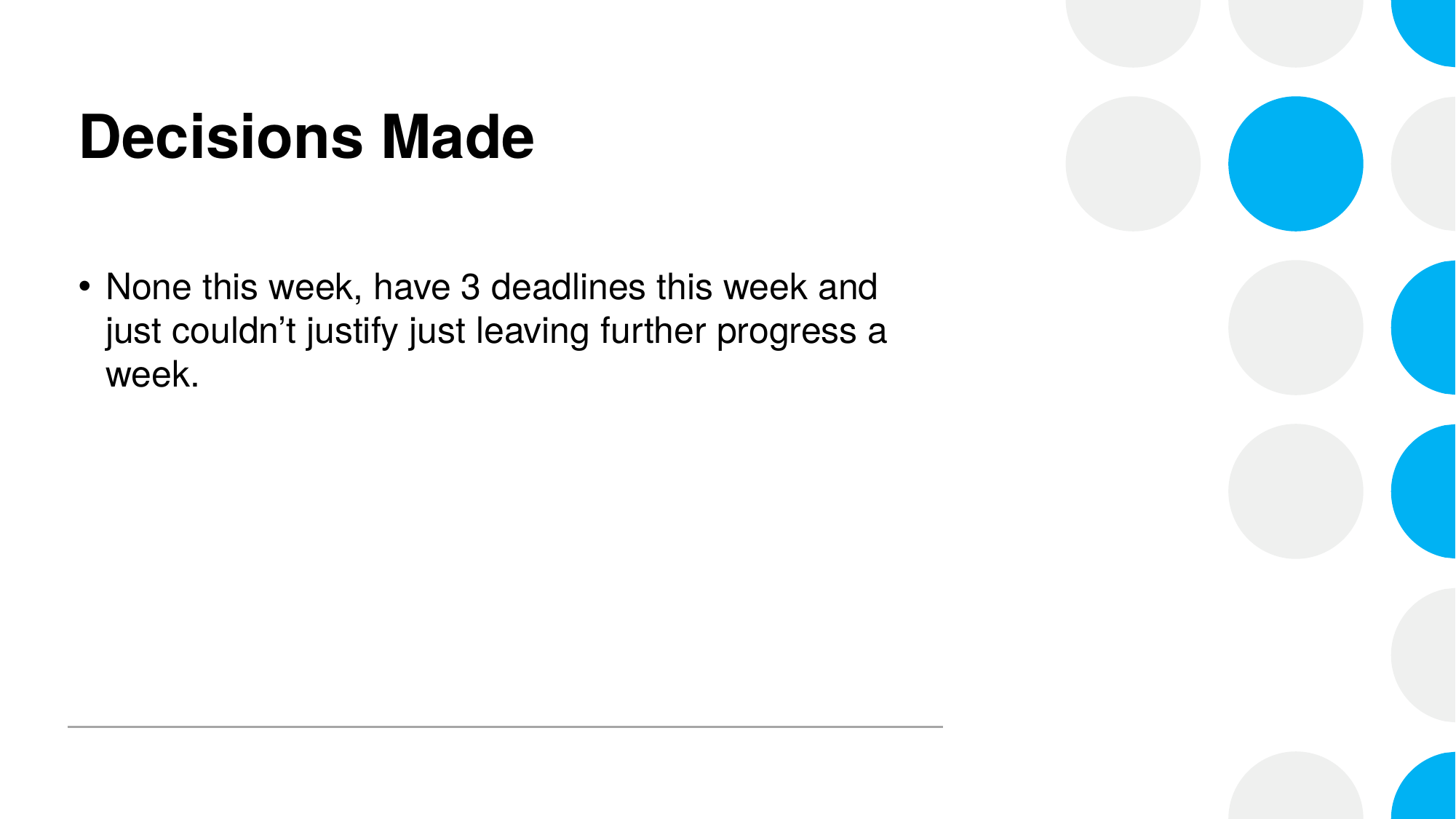

# Decisions Made
None this week, have 3 deadlines this week and just couldn’t justify just leaving further progress a week.